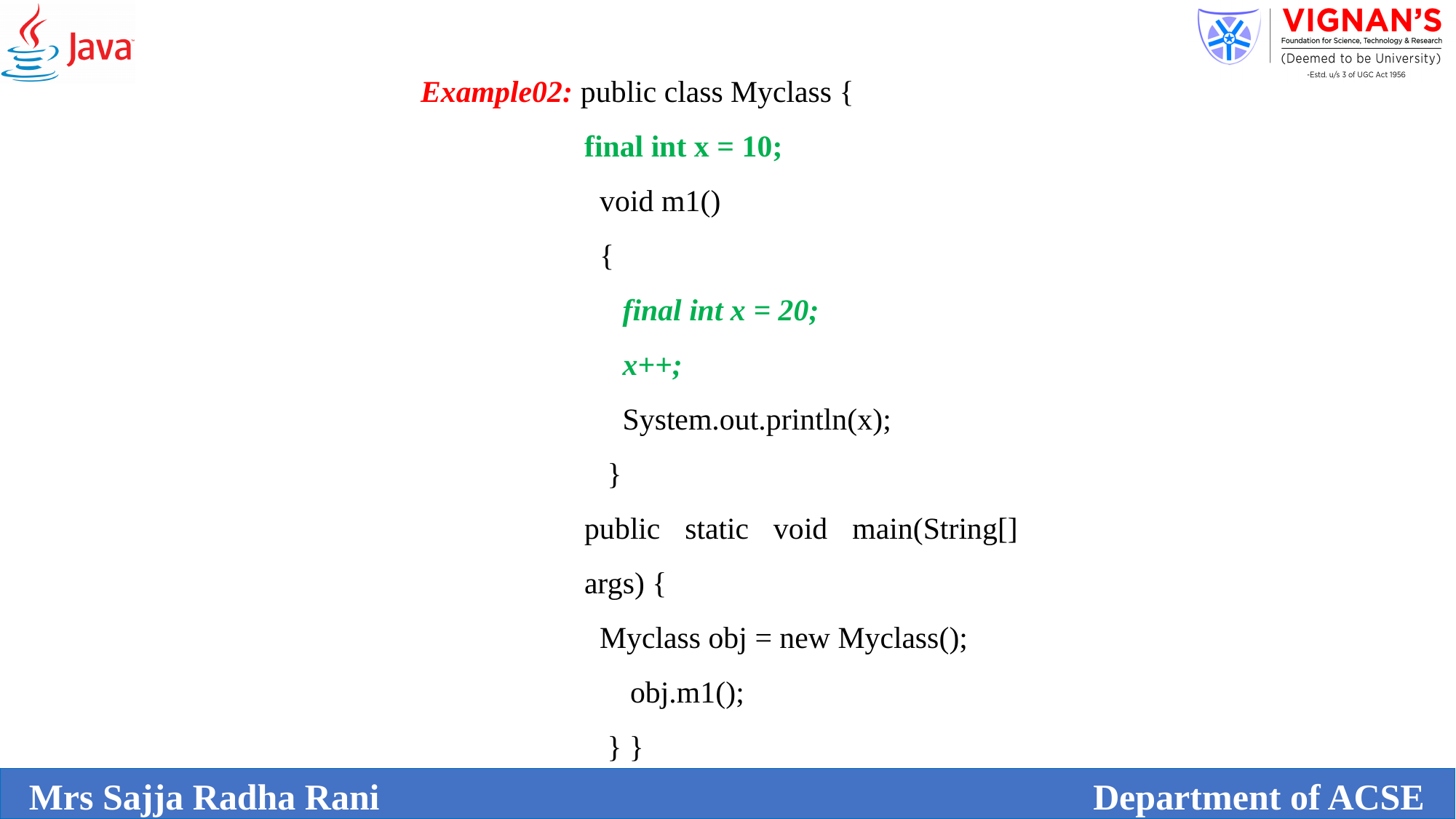

Example02: public class Myclass {
final int x = 10;
  void m1()
  {
     final int x = 20;
     x++;
     System.out.println(x);
   }
public static void main(String[] args) {
  Myclass obj = new Myclass();
      obj.m1();
   } }